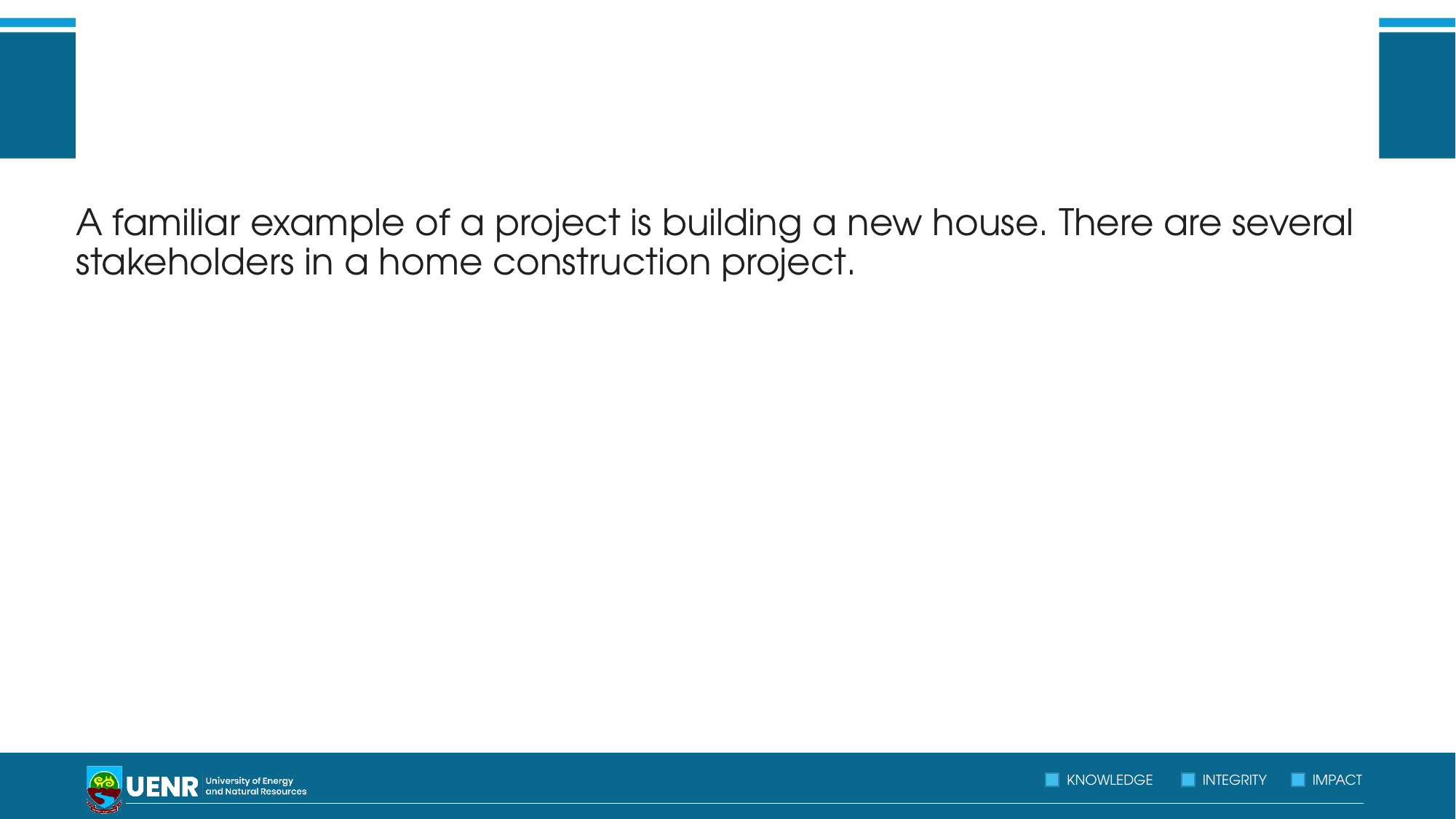

# Project Stakeholder
A familiar example of a project is building a new house. There are several stakeholders in a home construction project.